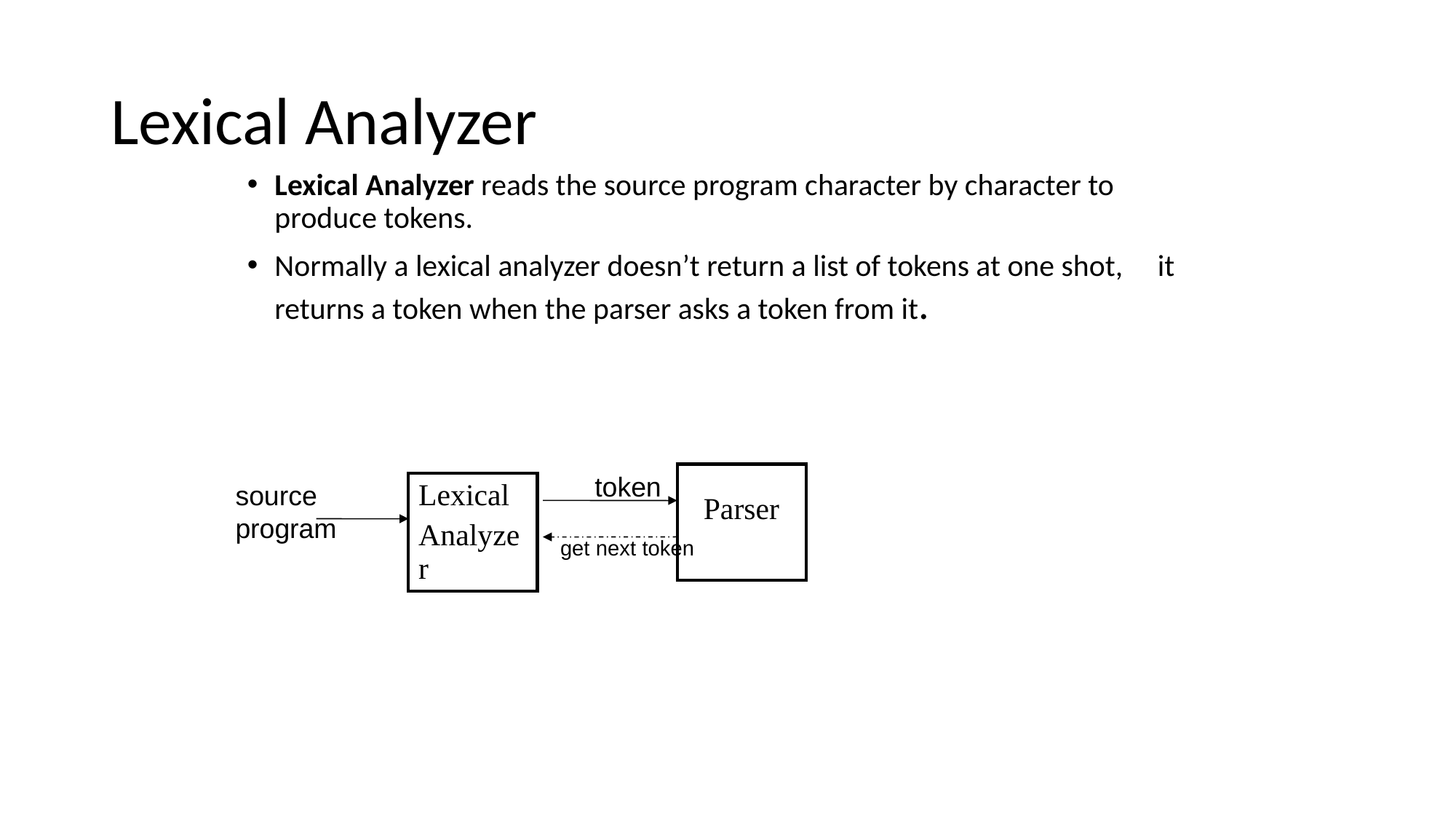

# Lexical Analyzer
Lexical Analyzer reads the source program character by character to produce tokens.
Normally a lexical analyzer doesn’t return a list of tokens at one shot,     it returns a token when the parser asks a token from it.

  token
| Parser |
| --- |
| Lexical Analyzer |
| --- |
source
program

get next token

CS416 Compiler Design
47